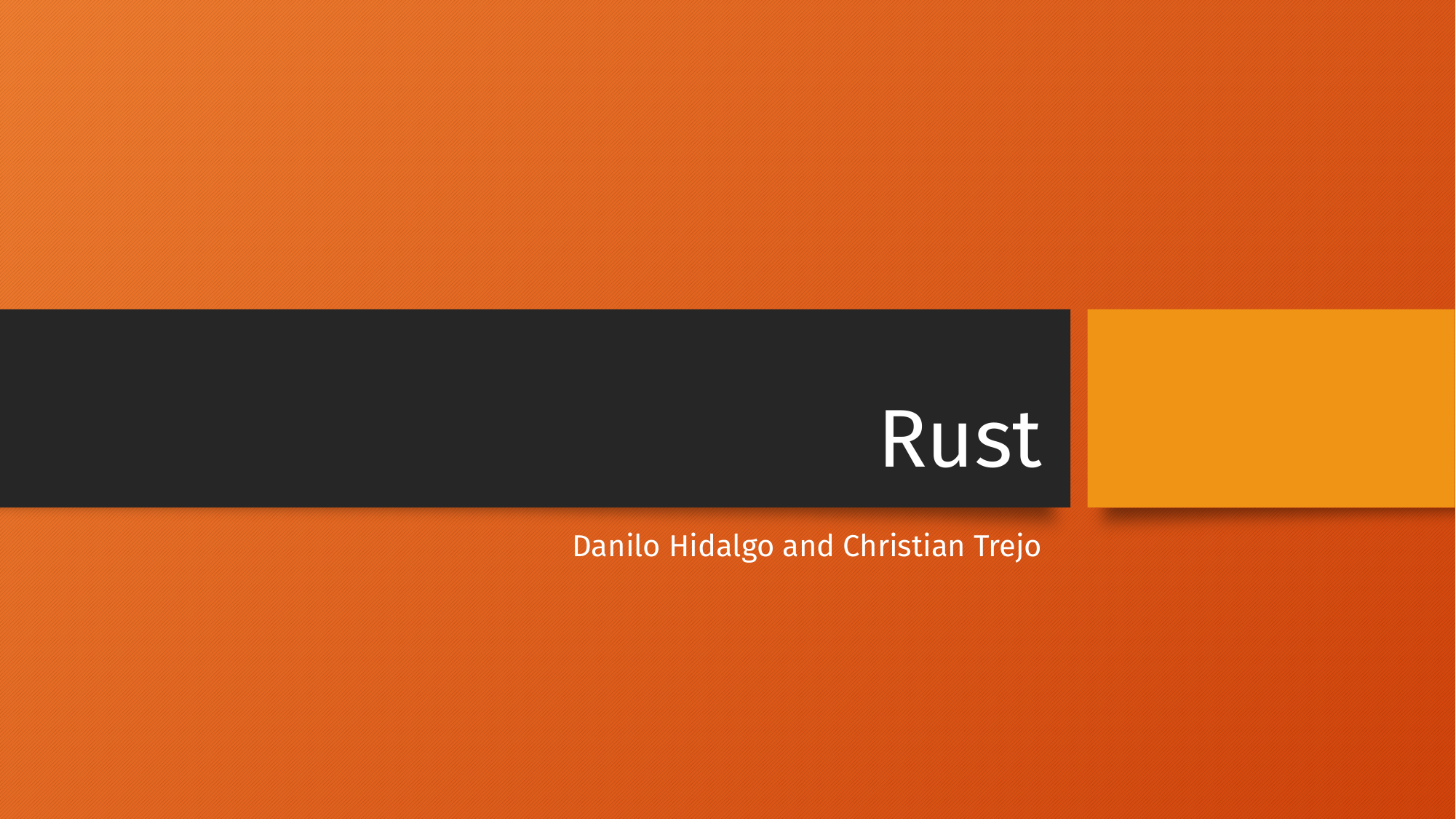

# Rust
Danilo Hidalgo and Christian Trejo